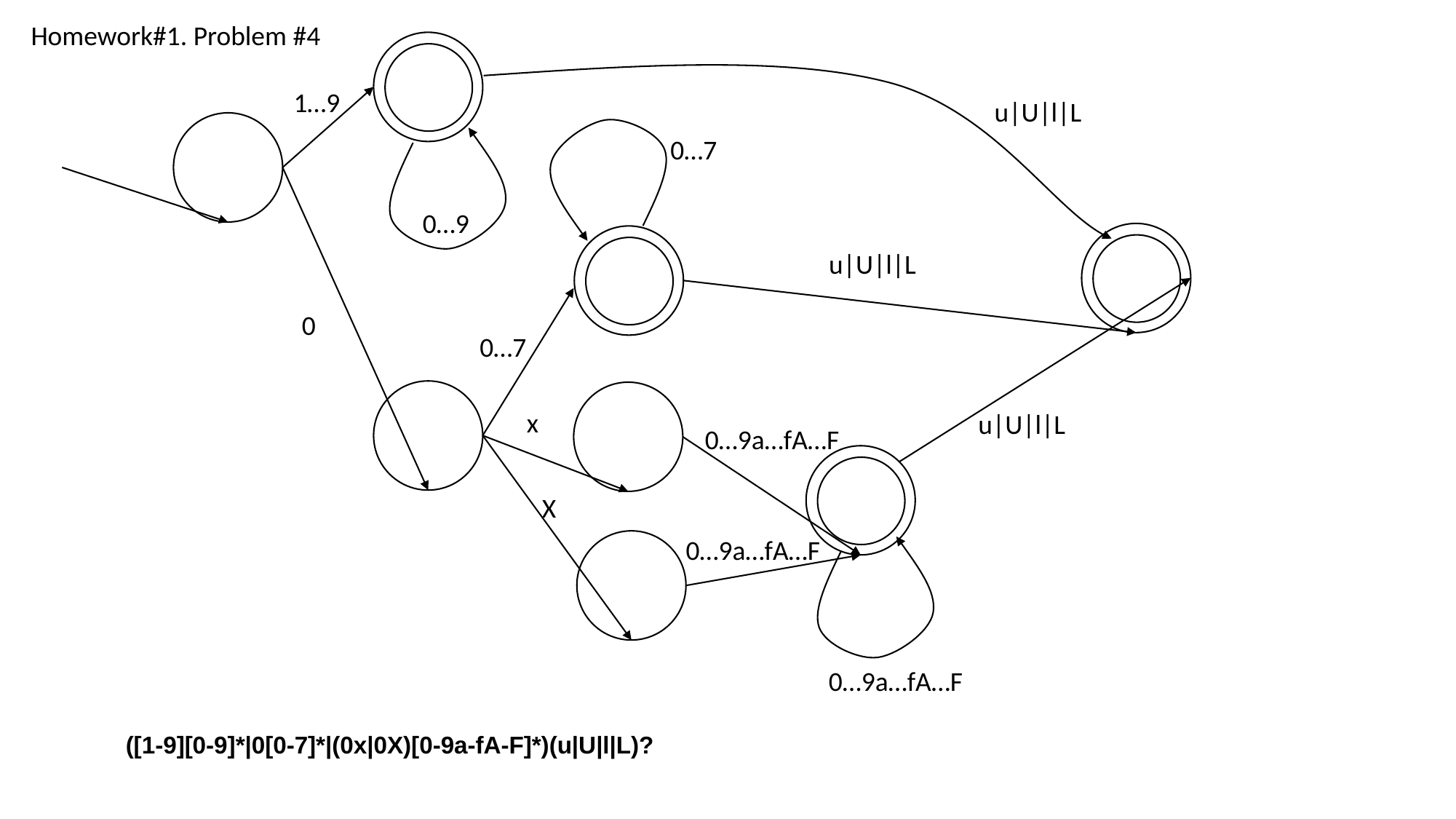

Homework#1. Problem #4

1…9
u|U|l|L

0…7

0…9

u|U|l|L
0
0…7

x
u|U|l|L
0…9a…fA…F

X
0…9a…fA…F

0…9a…fA…F
([1-9][0-9]*|0[0-7]*|(0x|0X)[0-9a-fA-F]*)(u|U|l|L)?